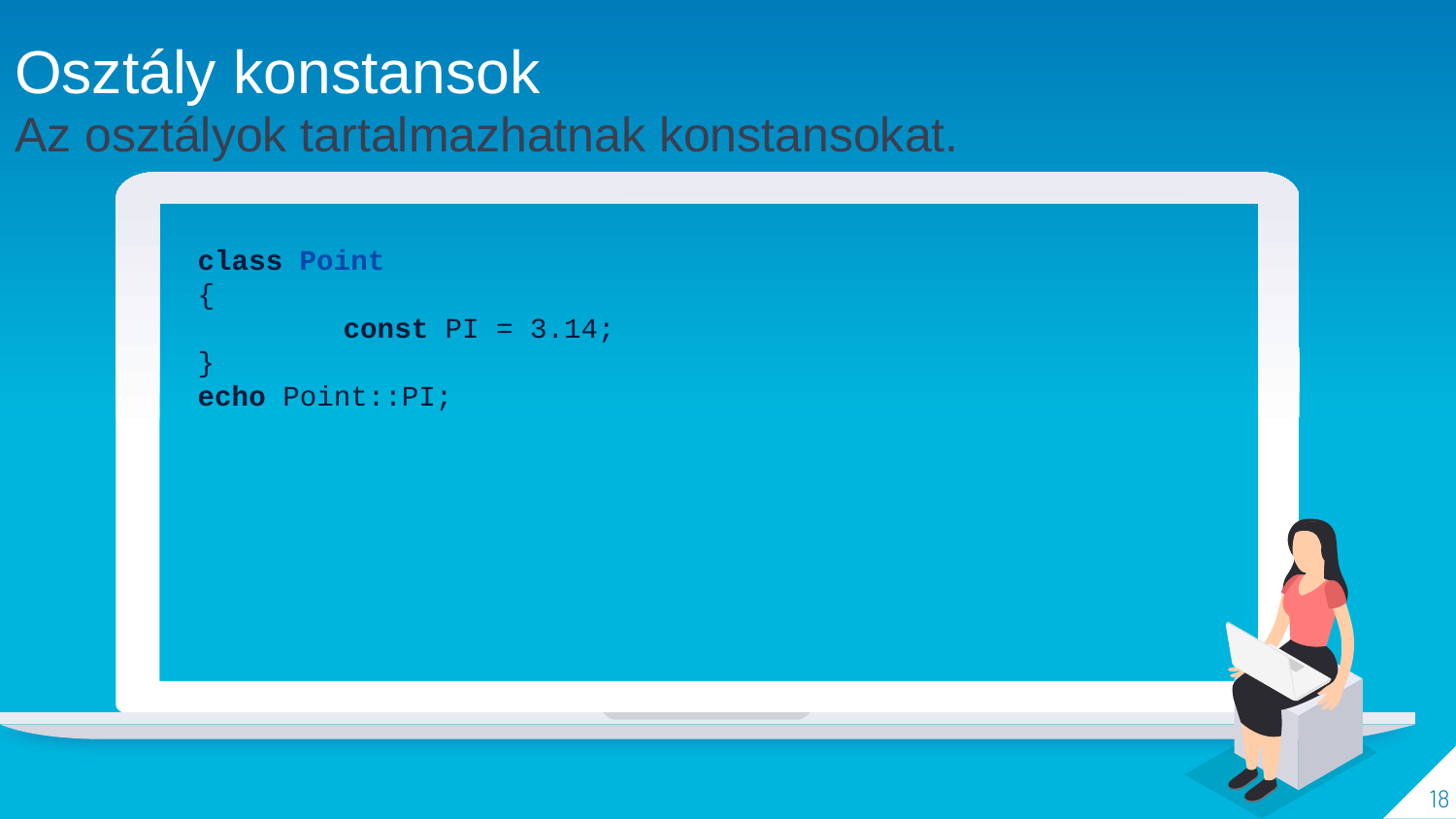

Osztály konstansok
Az osztályok tartalmazhatnak konstansokat.

class Point
{
	const PI = 3.14;
}
echo Point::PI;

18